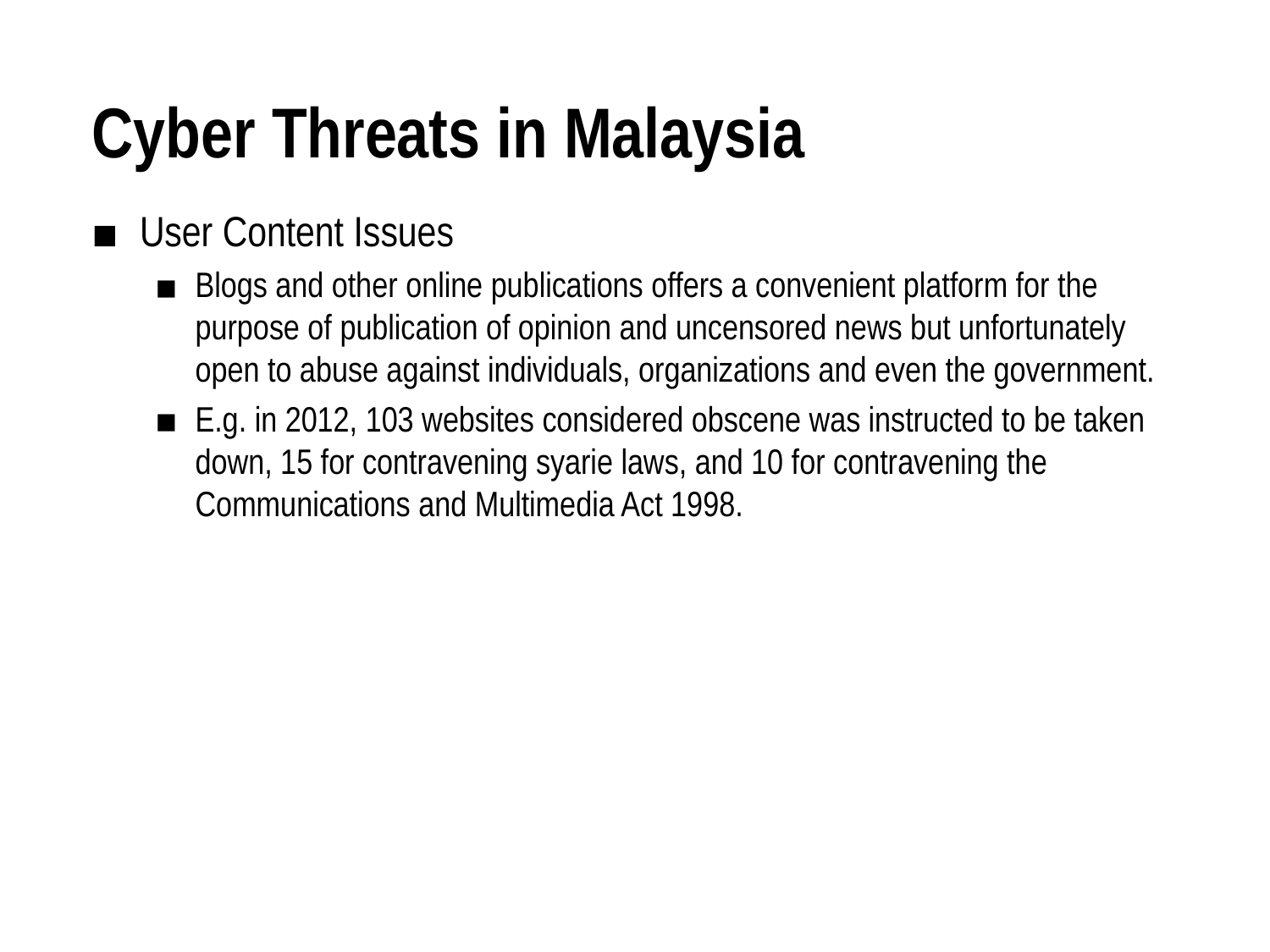

# Cyber Threats in Malaysia
User Content Issues
Blogs and other online publications offers a convenient platform for the purpose of publication of opinion and uncensored news but unfortunately open to abuse against individuals, organizations and even the government.
E.g. in 2012, 103 websites considered obscene was instructed to be taken down, 15 for contravening syarie laws, and 10 for contravening the Communications and Multimedia Act 1998.